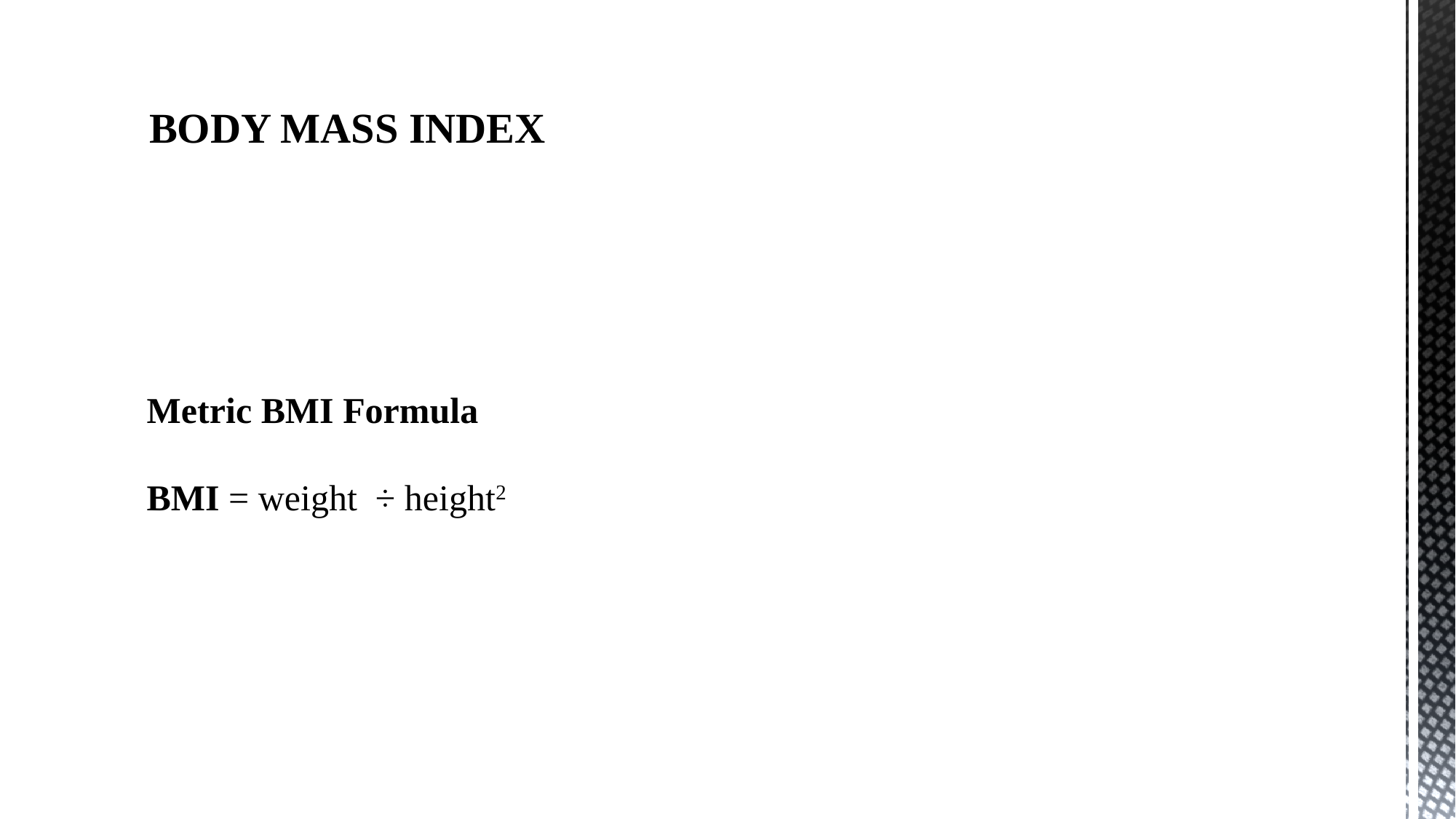

BODY MASS INDEX
Metric BMI Formula

BMI = weight  ÷ height2